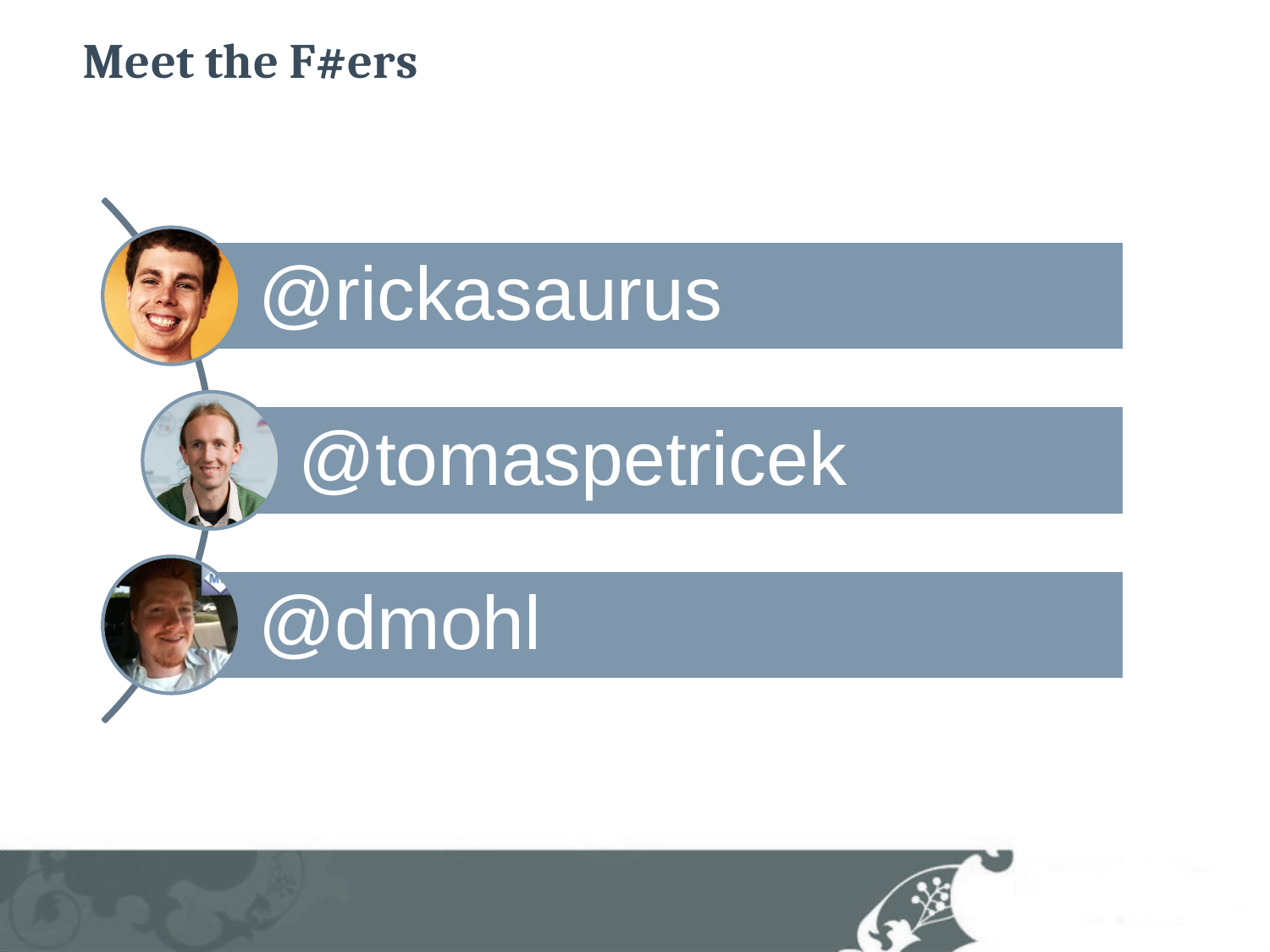

# Meet the F#ers
@rickasaurus
@tomaspetricek
@dmohl